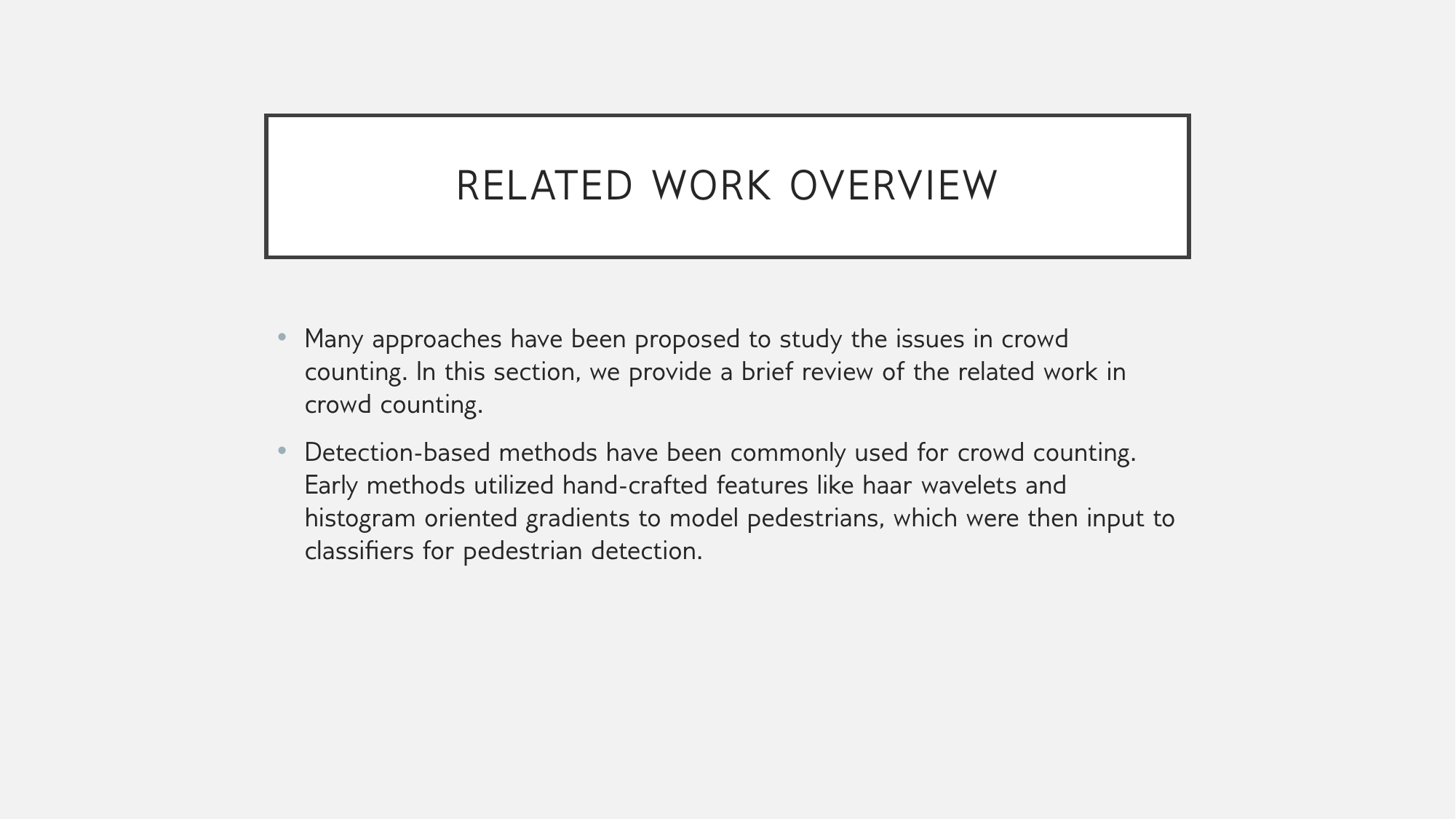

# Related Work Overview
Many approaches have been proposed to study the issues in crowd counting. In this section, we provide a brief review of the related work in crowd counting.
Detection-based methods have been commonly used for crowd counting. Early methods utilized hand-crafted features like haar wavelets and histogram oriented gradients to model pedestrians, which were then input to classifiers for pedestrian detection.